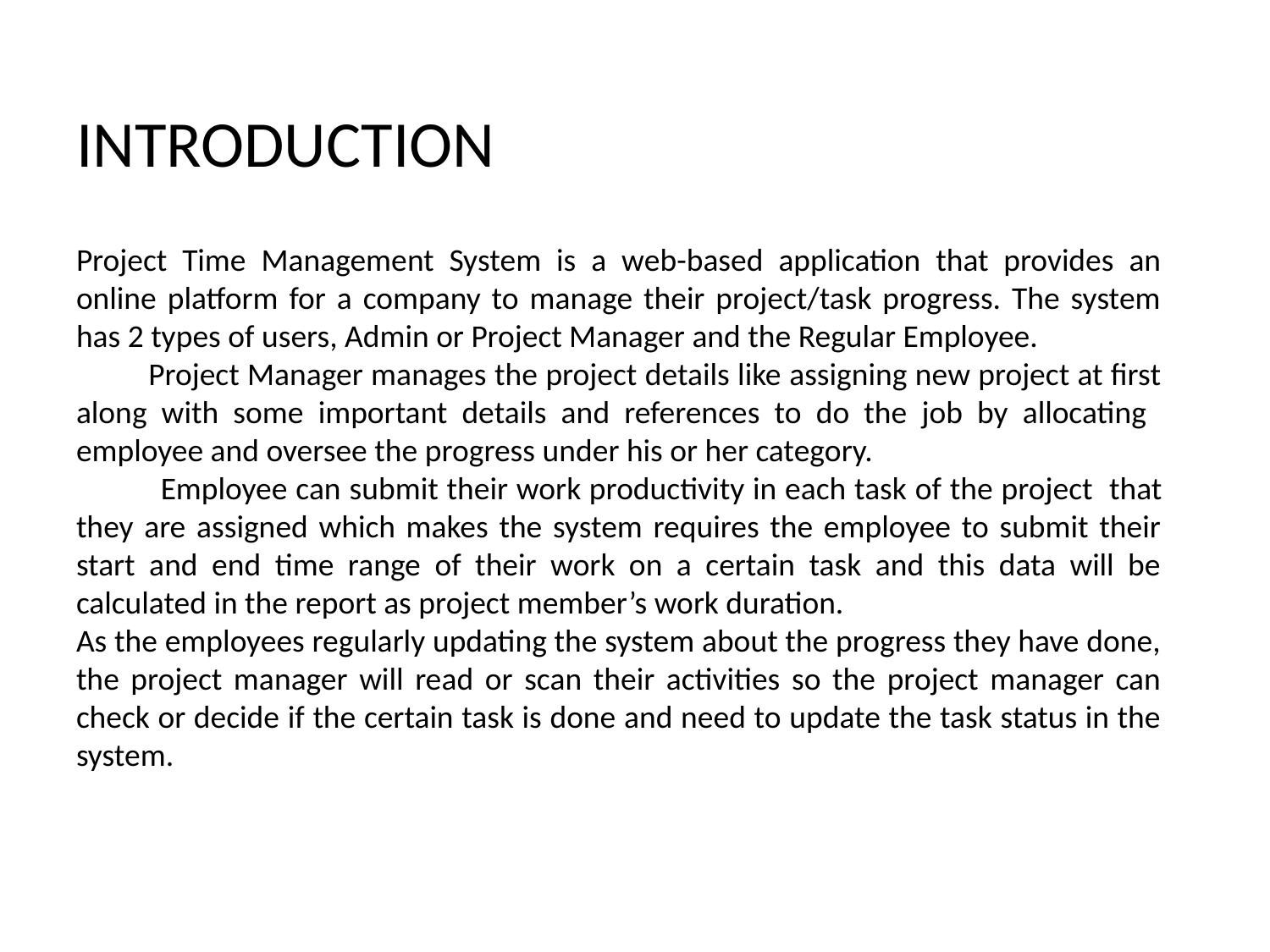

INTRODUCTION
Project Time Management System is a web-based application that provides an online platform for a company to manage their project/task progress. The system has 2 types of users, Admin or Project Manager and the Regular Employee.
         Project Manager manages the project details like assigning new project at first along with some important details and references to do the job by allocating  employee and oversee the progress under his or her category.
          Employee can submit their work productivity in each task of the project  that they are assigned which makes the system requires the employee to submit their start and end time range of their work on a certain task and this data will be calculated in the report as project member’s work duration.
As the employees regularly updating the system about the progress they have done, the project manager will read or scan their activities so the project manager can check or decide if the certain task is done and need to update the task status in the system.